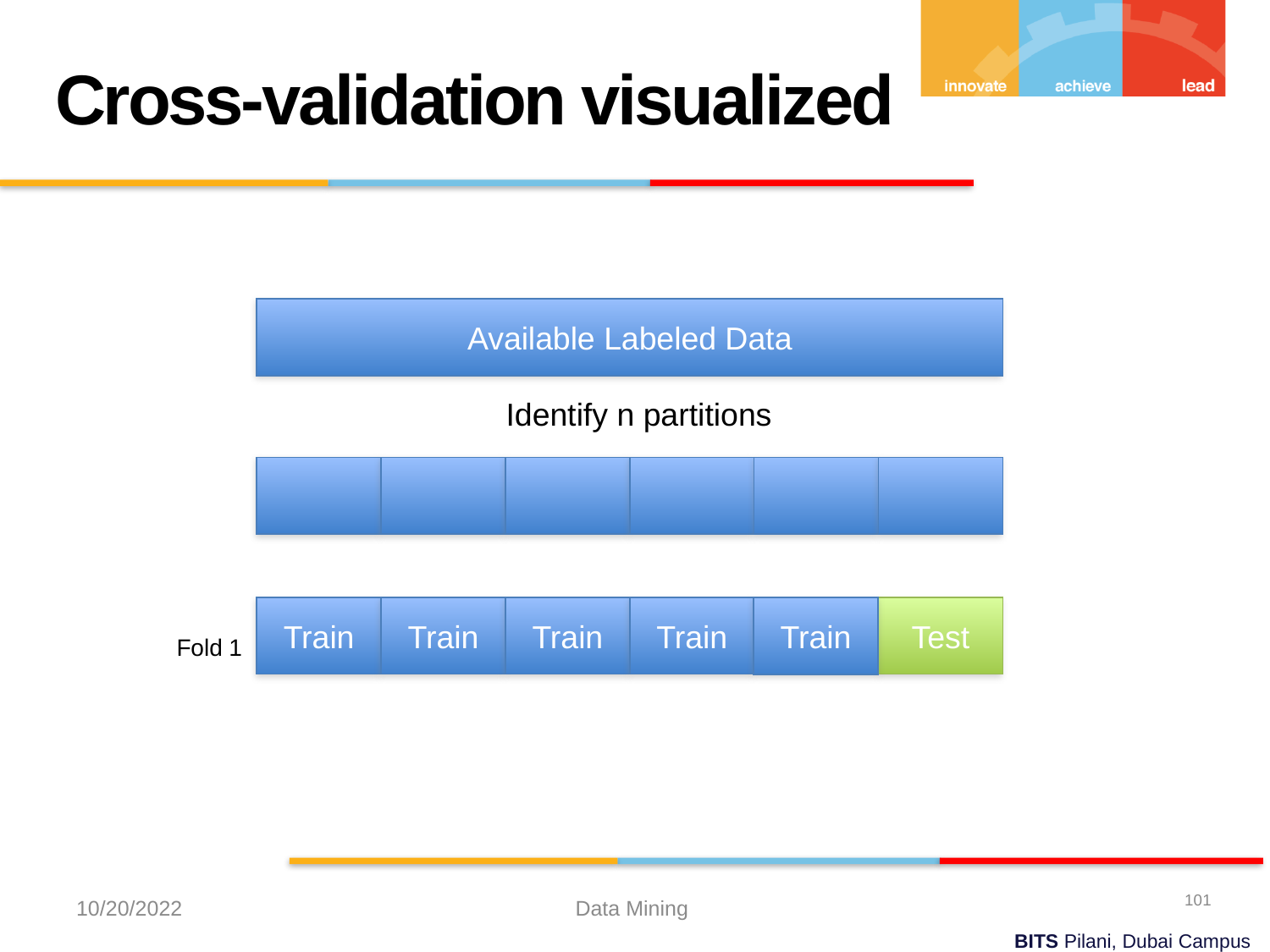

Cross-validation visualized

Available Labeled Data
Identify n partitions

Train
Train
Train
Train
Test
Train
Fold 1
101
10/20/2022
Data Mining